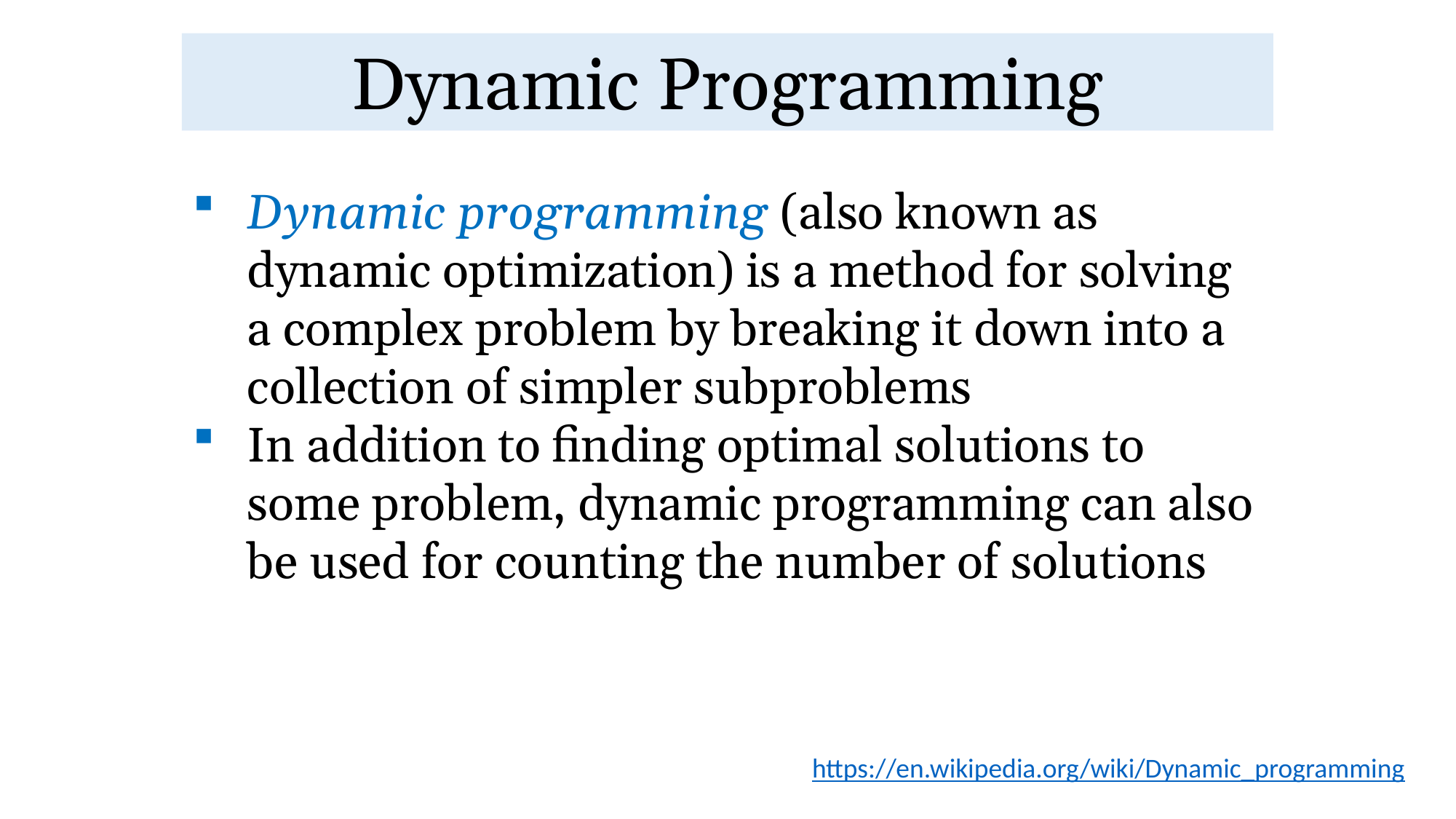

# Dynamic Programming
Dynamic programming (also known as dynamic optimization) is a method for solving a complex problem by breaking it down into a collection of simpler subproblems
In addition to finding optimal solutions to some problem, dynamic programming can also be used for counting the number of solutions
https://en.wikipedia.org/wiki/Dynamic_programming